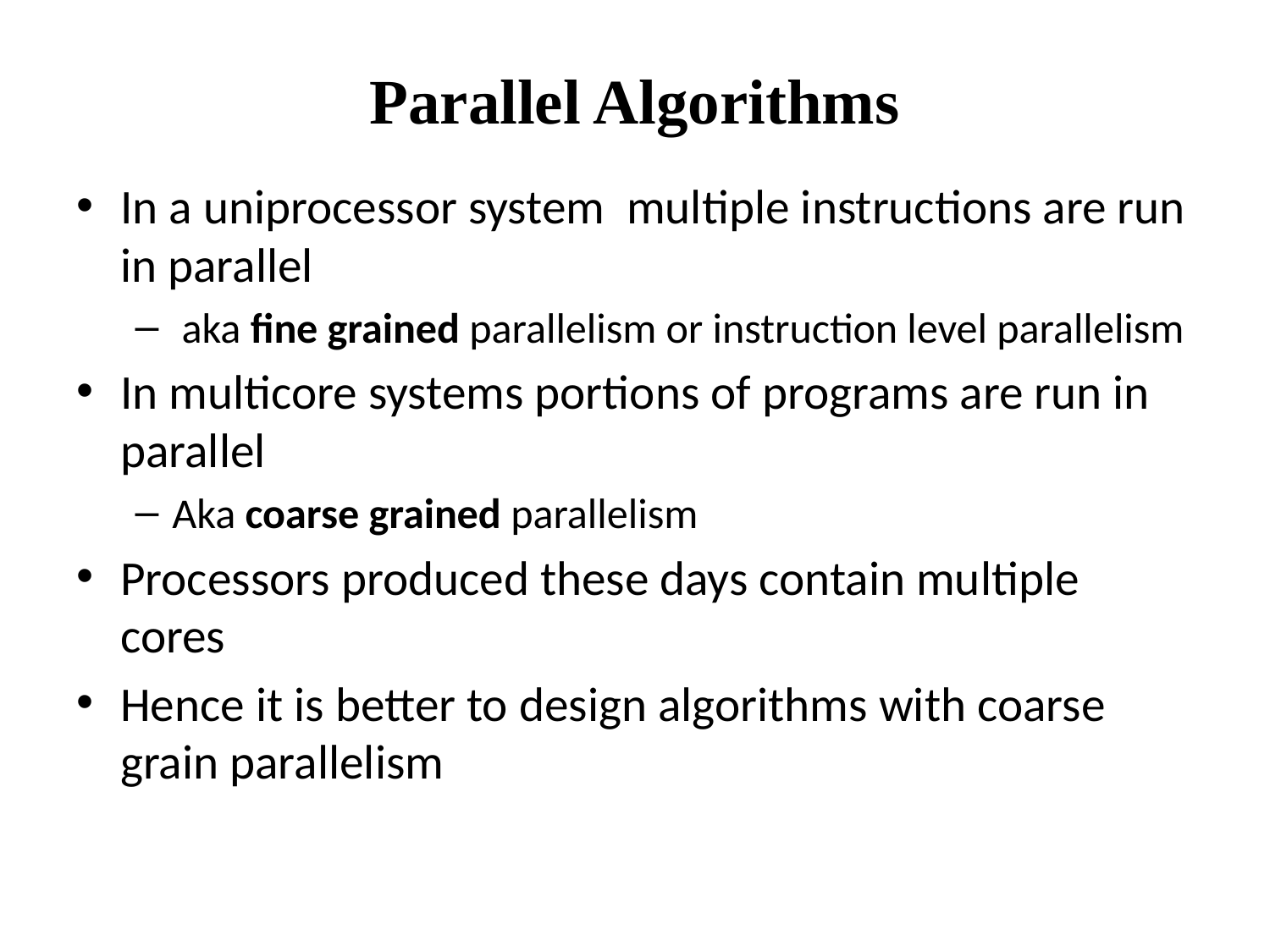

# Parallel Algorithms
In a uniprocessor system  multiple instructions are run in parallel
 aka fine grained parallelism or instruction level parallelism
In multicore systems portions of programs are run in parallel
Aka coarse grained parallelism
Processors produced these days contain multiple cores
Hence it is better to design algorithms with coarse grain parallelism